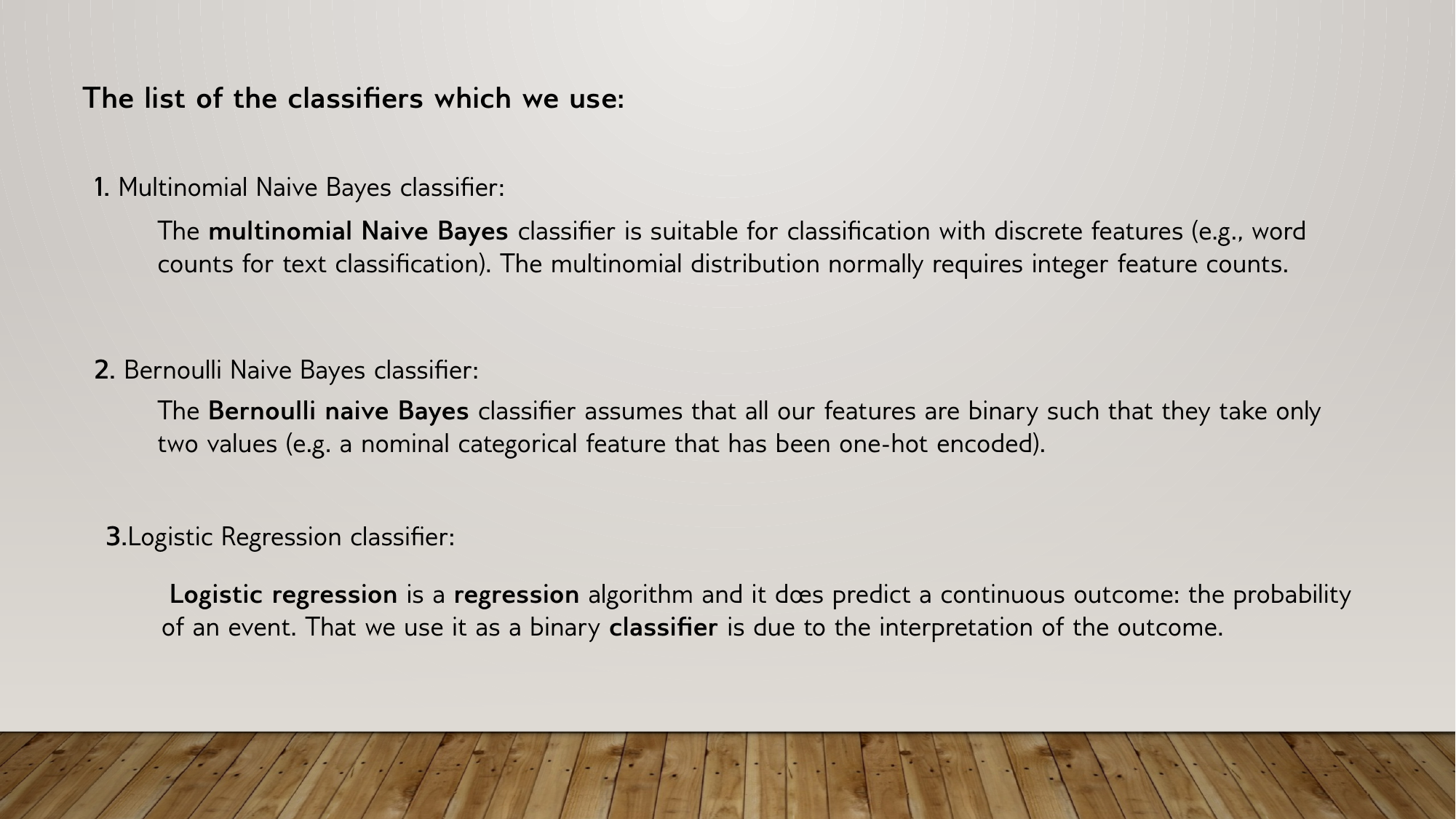

The list of the classifiers which we use:
1. Multinomial Naive Bayes classifier:
The multinomial Naive Bayes classifier is suitable for classification with discrete features (e.g., word counts for text classification). The multinomial distribution normally requires integer feature counts.

2. Bernoulli Naive Bayes classifier:

The Bernoulli naive Bayes classifier assumes that all our features are binary such that they take only two values (e.g. a nominal categorical feature that has been one-hot encoded).

3.Logistic Regression classifier:

 Logistic regression is a regression algorithm and it does predict a continuous outcome: the probability of an event. That we use it as a binary classifier is due to the interpretation of the outcome.